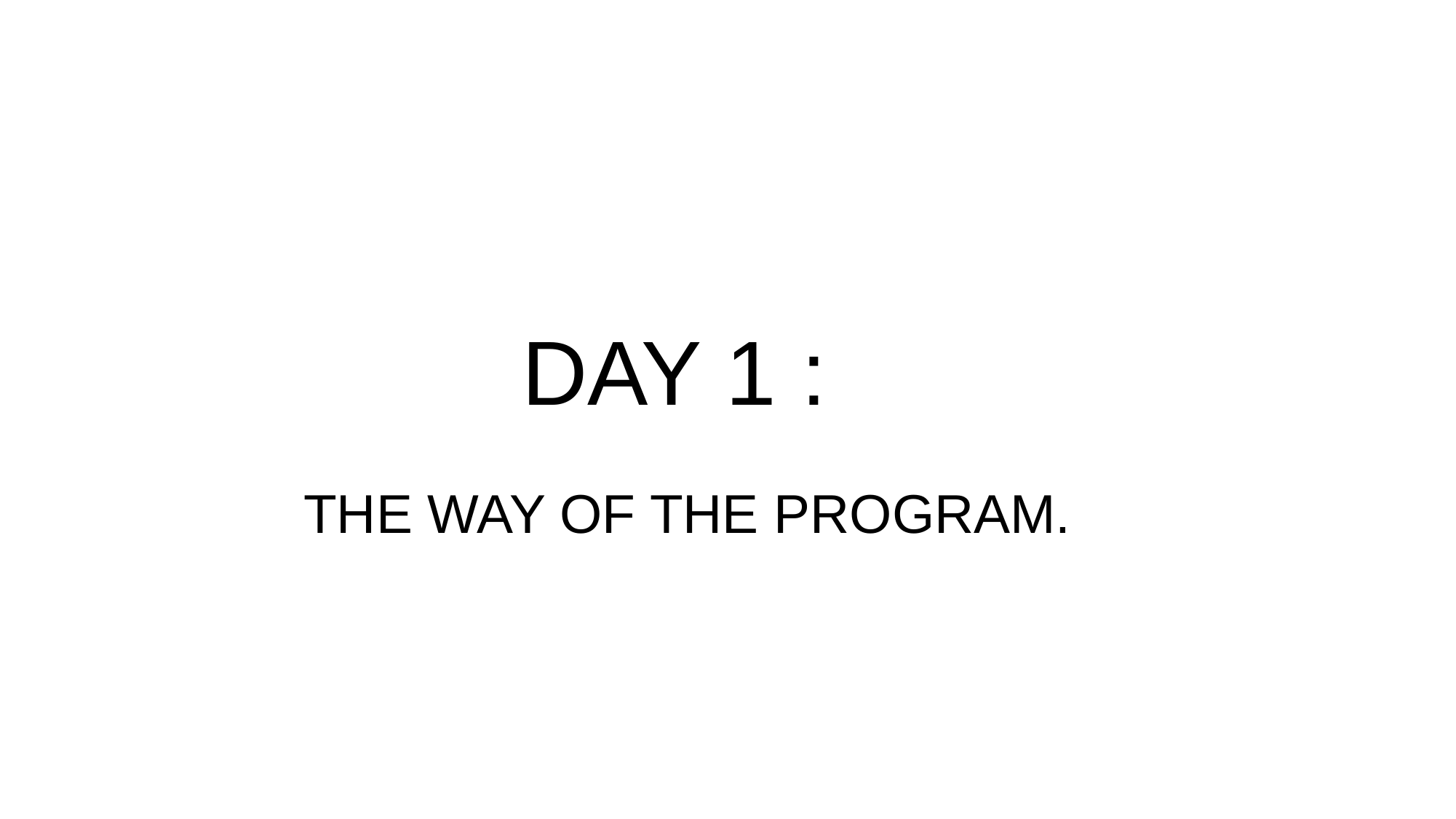

DAY 1 :
# The Way of the program.